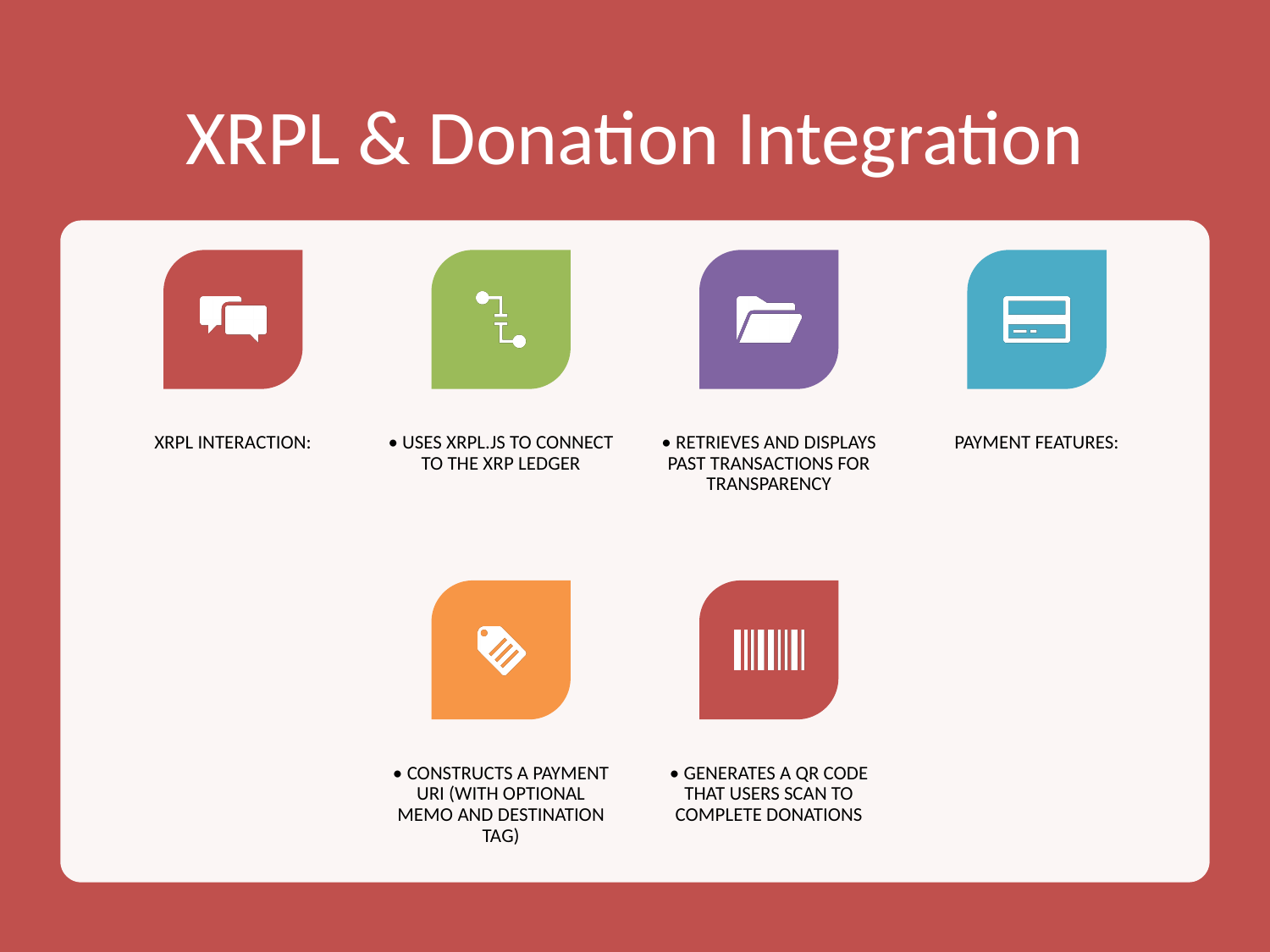

# XRPL & Donation Integration

XRPL Interaction:
• Uses xrpl.js to connect to the XRP Ledger
• Retrieves and displays past transactions for transparency
Payment Features:
• Constructs a payment URI (with optional memo and destination tag)
• Generates a QR Code that users scan to complete donations